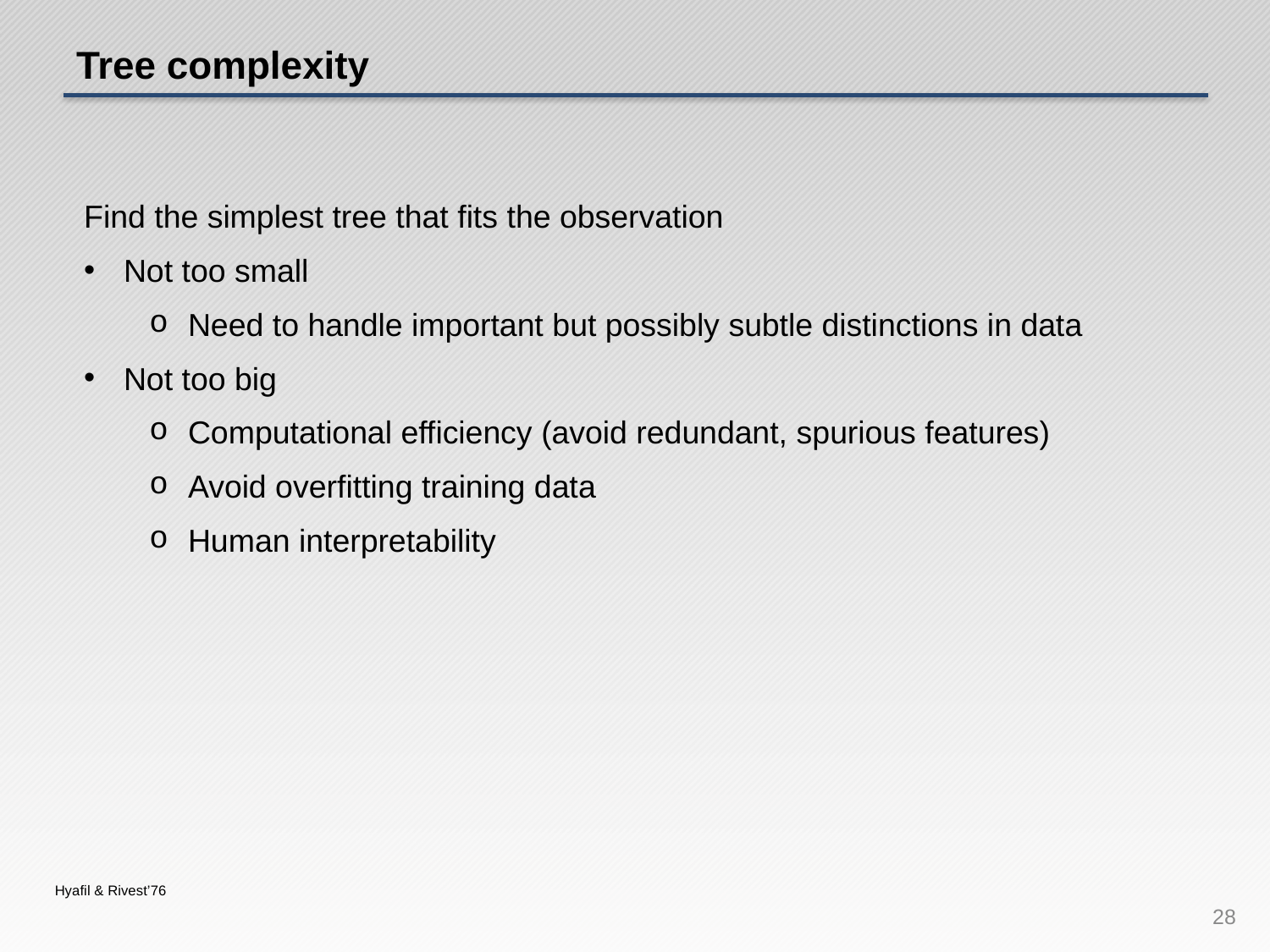

# Tree complexity
Find the simplest tree that fits the observation
Not too small
Need to handle important but possibly subtle distinctions in data
Not too big
Computational efficiency (avoid redundant, spurious features)
Avoid overfitting training data
Human interpretability

Hyafil & Rivest’76
28